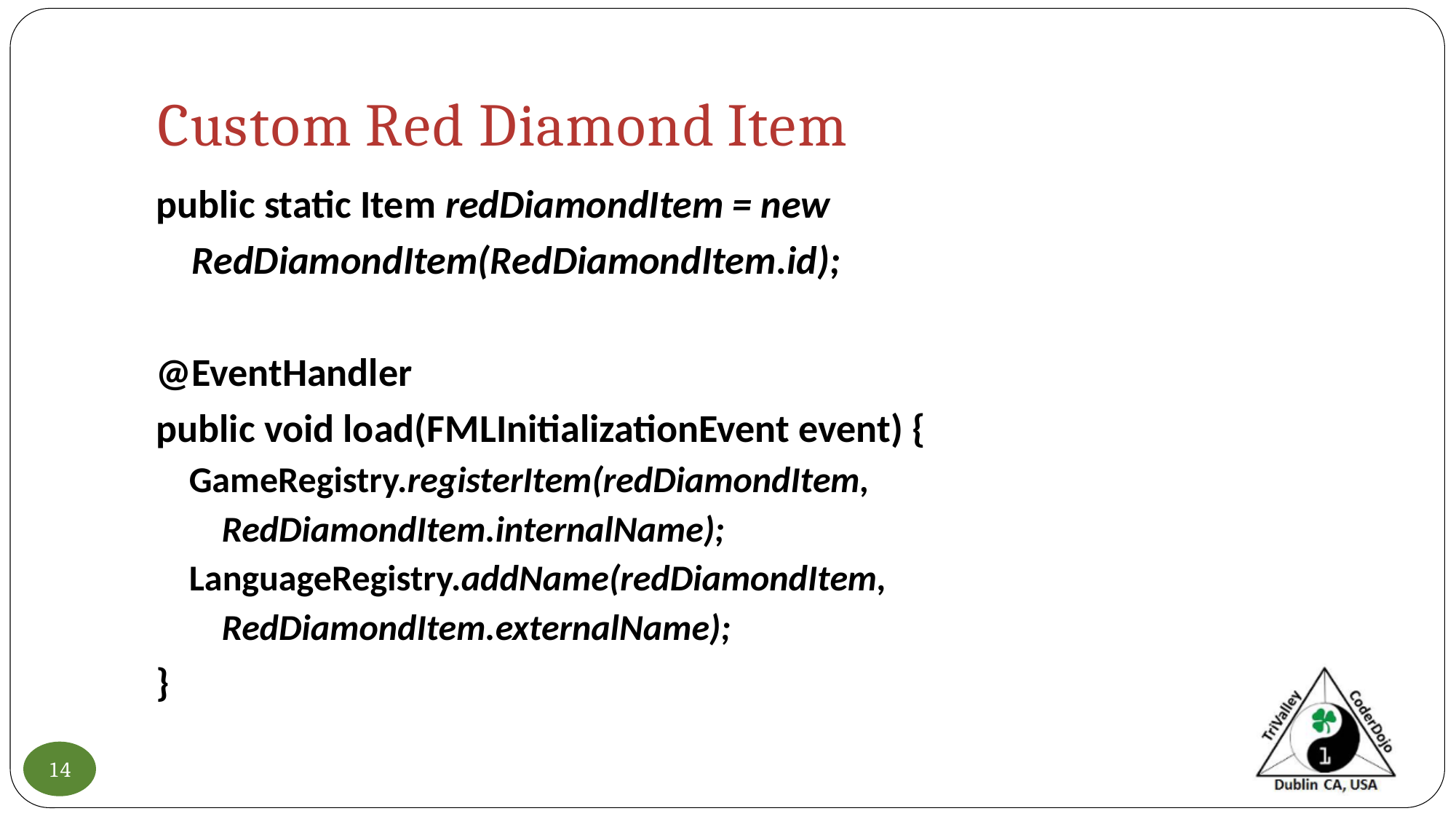

# Custom Red Diamond Item
public static Item redDiamondItem = new
    RedDiamondItem(RedDiamondItem.id);

@EventHandler
public void load(FMLInitializationEvent event) {
GameRegistry.registerItem(redDiamondItem,
    RedDiamondItem.internalName);
LanguageRegistry.addName(redDiamondItem,
    RedDiamondItem.externalName);
}

14